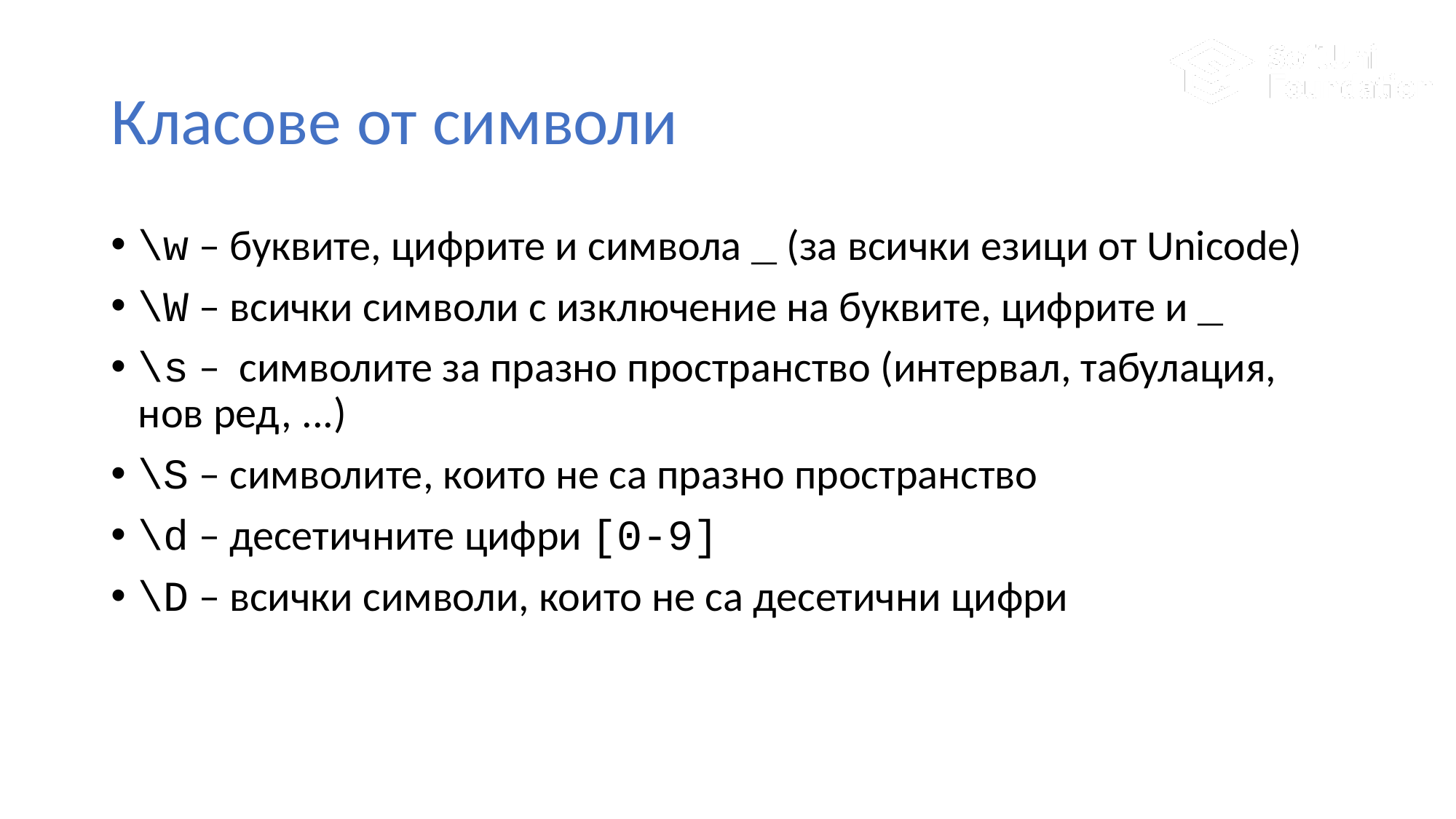

# Класове от символи
\w – буквите, цифрите и символа _ (за всички езици от Unicode)
\W – всички символи с изключение на буквите, цифрите и _
\s –  символите за празно пространство (интервал, табулация, нов ред, ...)
\S – символите, които не са празно пространство
\d – десетичните цифри [0-9]
\D – всички символи, които не са десетични цифри